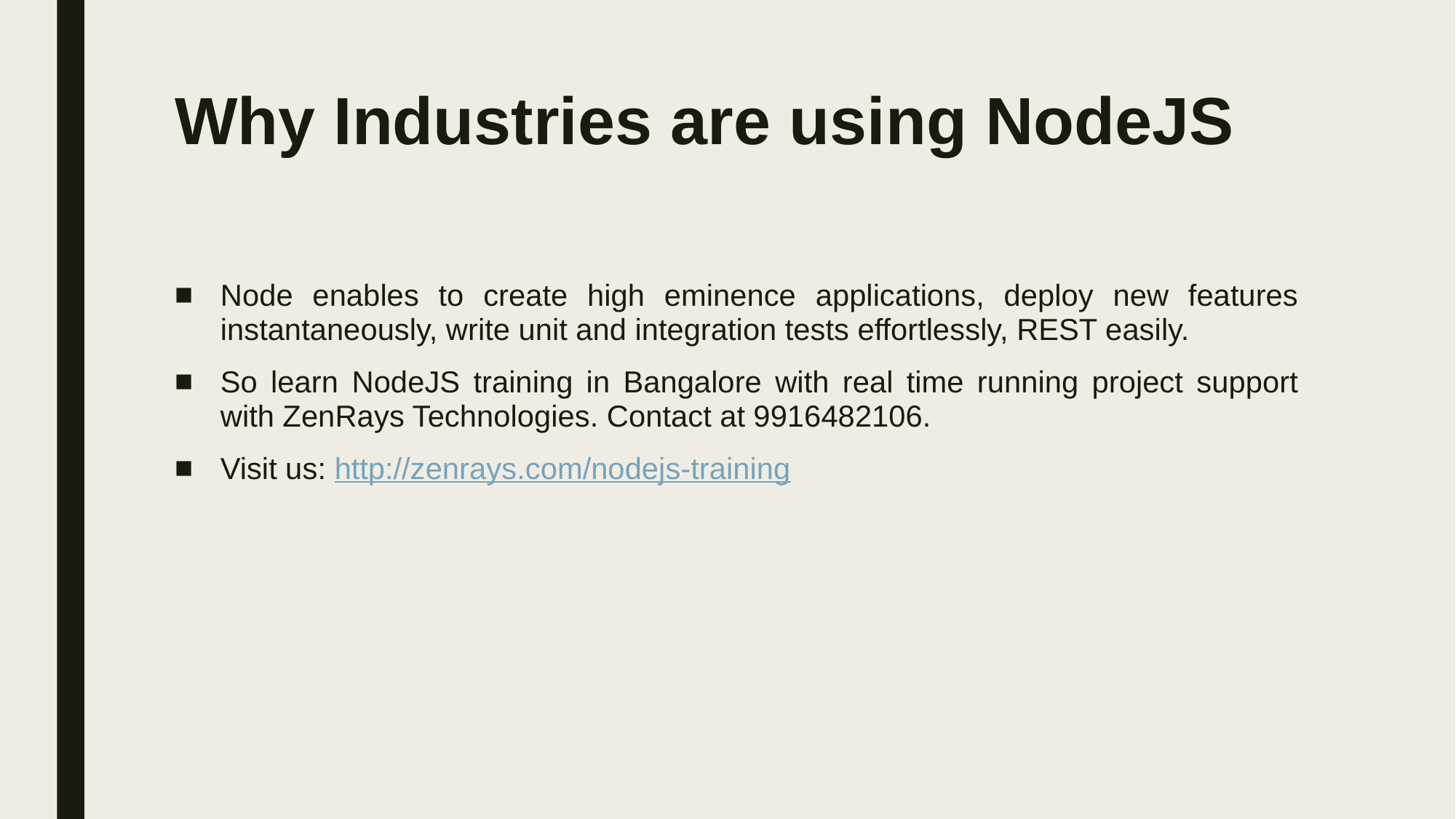

# Why Industries are using NodeJS
Node enables to create high eminence applications, deploy new features instantaneously, write unit and integration tests effortlessly, REST easily.
So learn NodeJS training in Bangalore with real time running project support with ZenRays Technologies. Contact at 9916482106.
Visit us: http://zenrays.com/nodejs-training